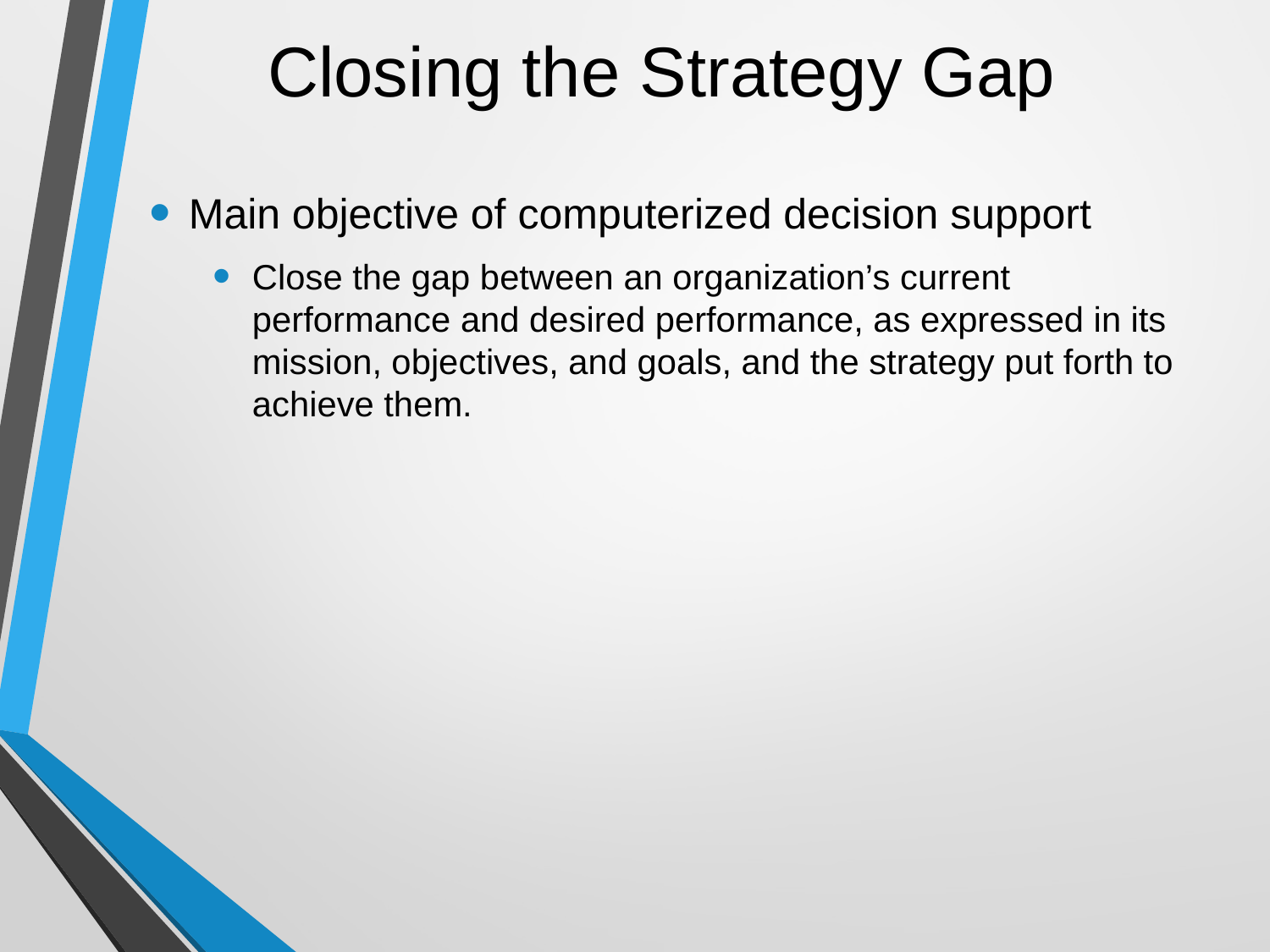

# Closing the Strategy Gap
Main objective of computerized decision support
Close the gap between an organization’s current performance and desired performance, as expressed in its mission, objectives, and goals, and the strategy put forth to achieve them.